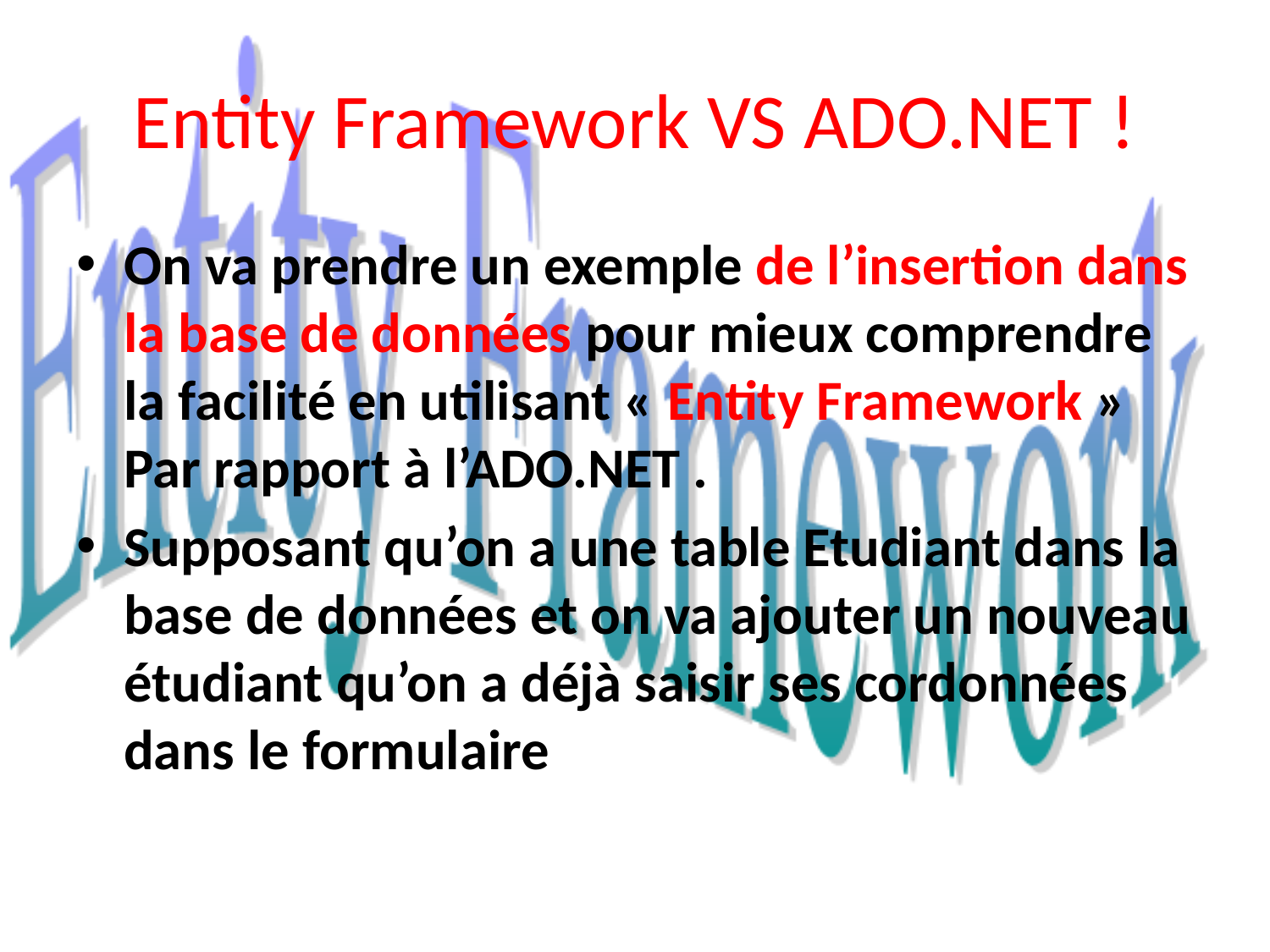

# Entity Framework VS ADO.NET !
On va prendre un exemple de l’insertion dans la base de données pour mieux comprendre la facilité en utilisant « Entity Framework » Par rapport à l’ADO.NET .
Supposant qu’on a une table Etudiant dans la base de données et on va ajouter un nouveau étudiant qu’on a déjà saisir ses cordonnées dans le formulaire